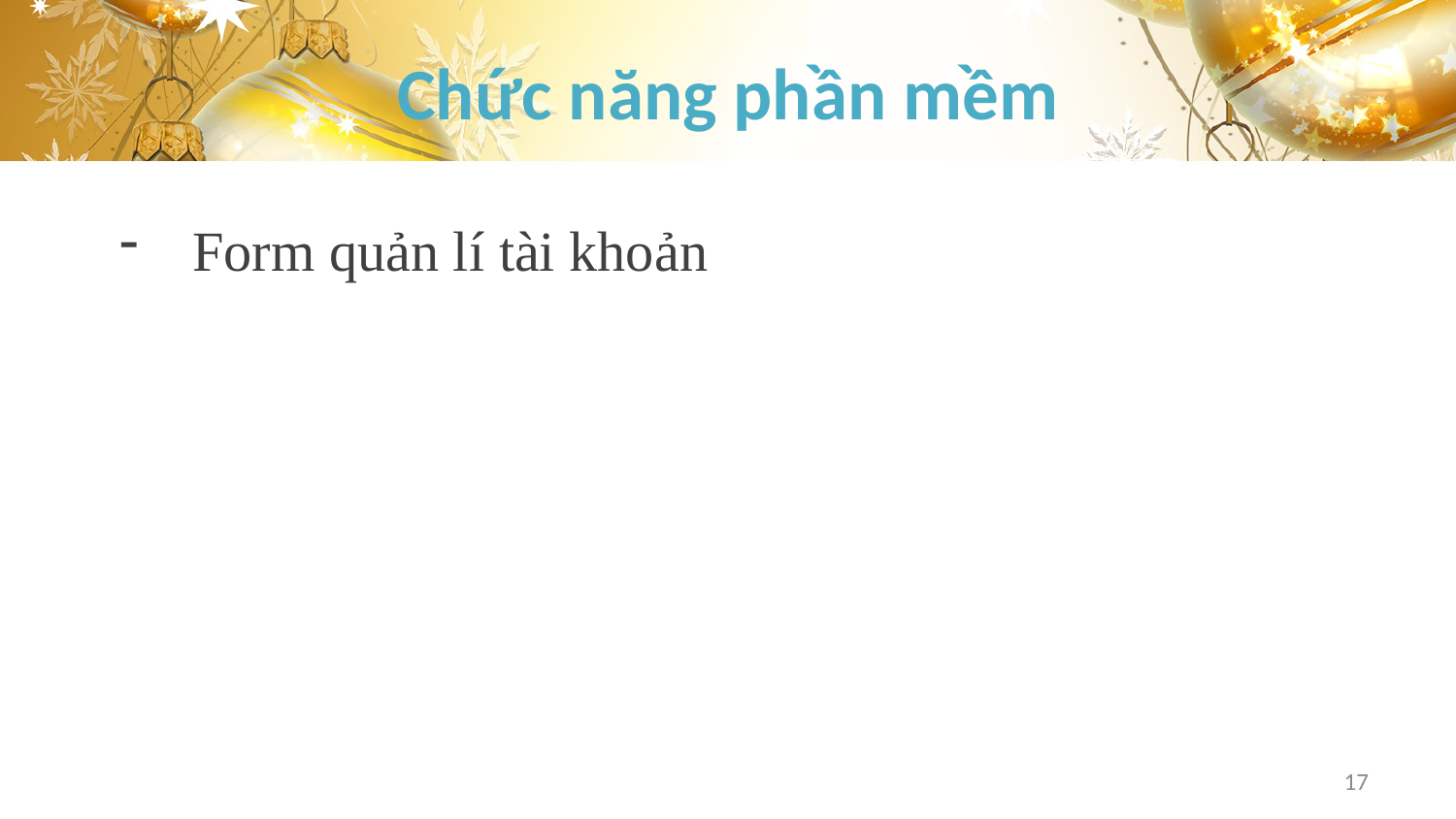

# Chức năng phần mềm
Form quản lí tài khoản
17